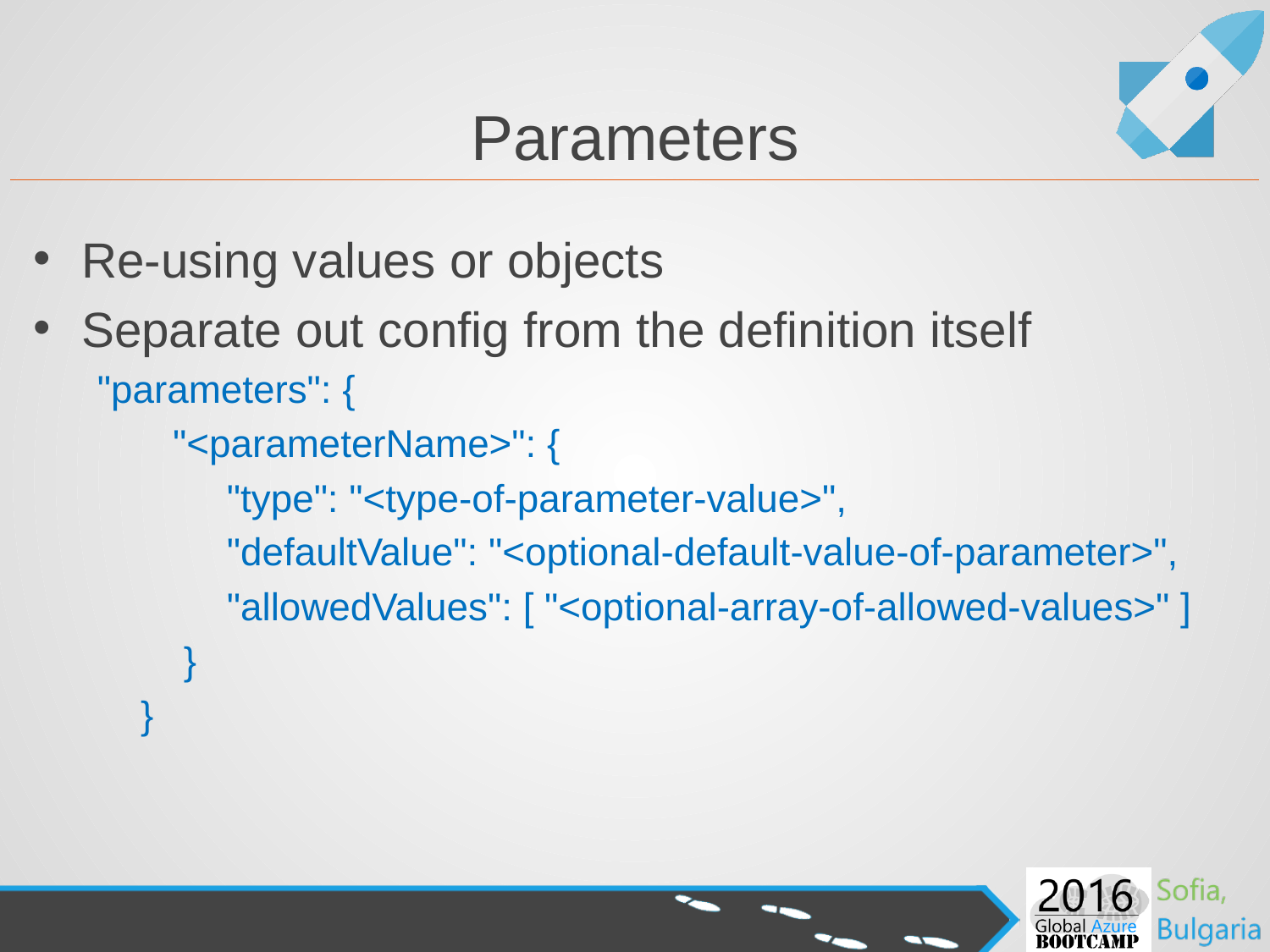

# Parameters
Re-using values or objects
Separate out config from the definition itself
"parameters": {
       "<parameterName>": {
            "type": "<type-of-parameter-value>",
            "defaultValue": "<optional-default-value-of-parameter>",
            "allowedValues": [ "<optional-array-of-allowed-values>" ]
        }
    }